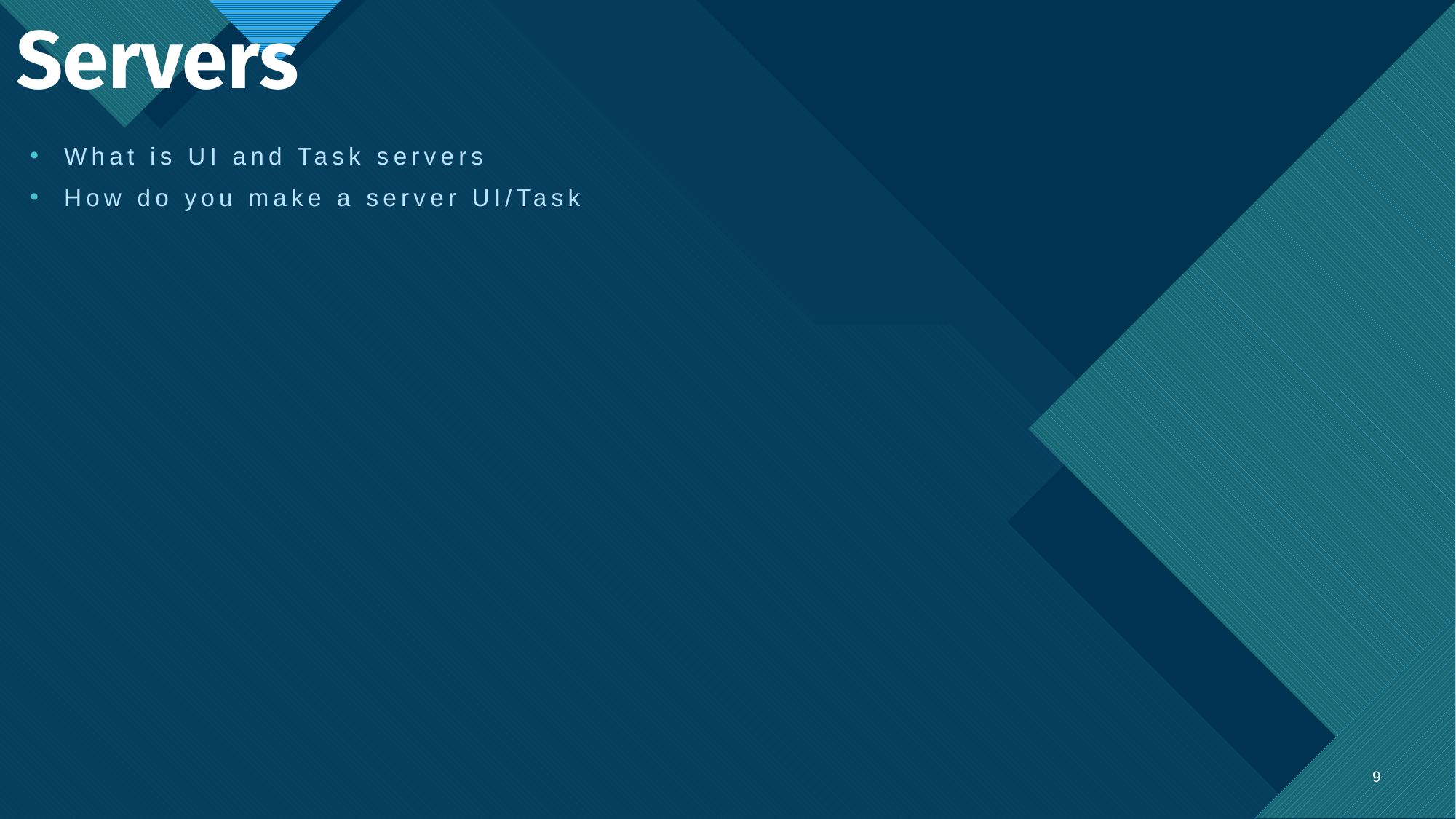

# Servers
What is UI and Task servers
How do you make a server UI/Task
9